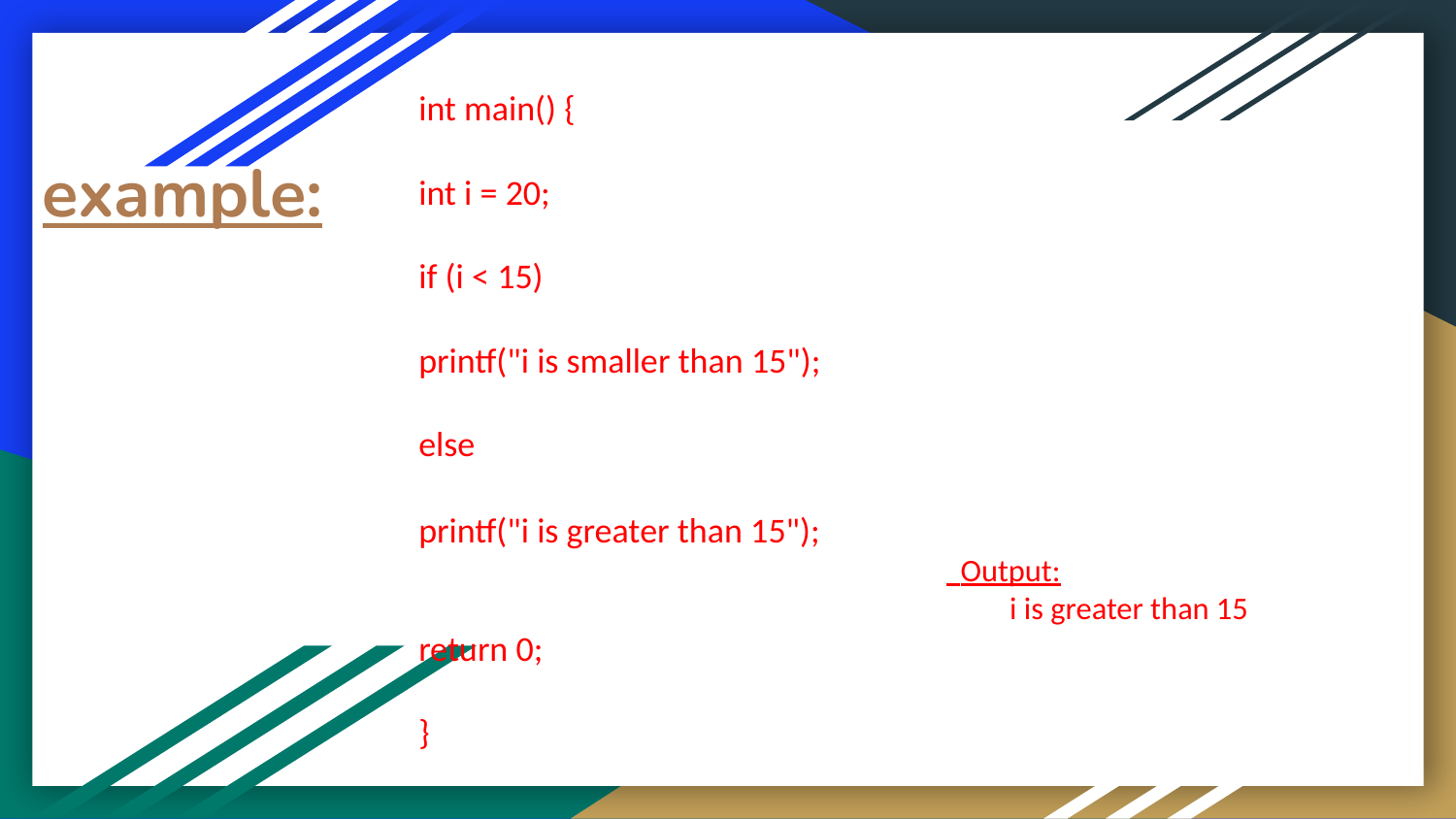

int main() {

int i = 20;

if (i < 15)

printf("i is smaller than 15");

else

printf("i is greater than 15");
                                                                             Output:
                                                                                    i is greater than 15
return 0;

}

# example: